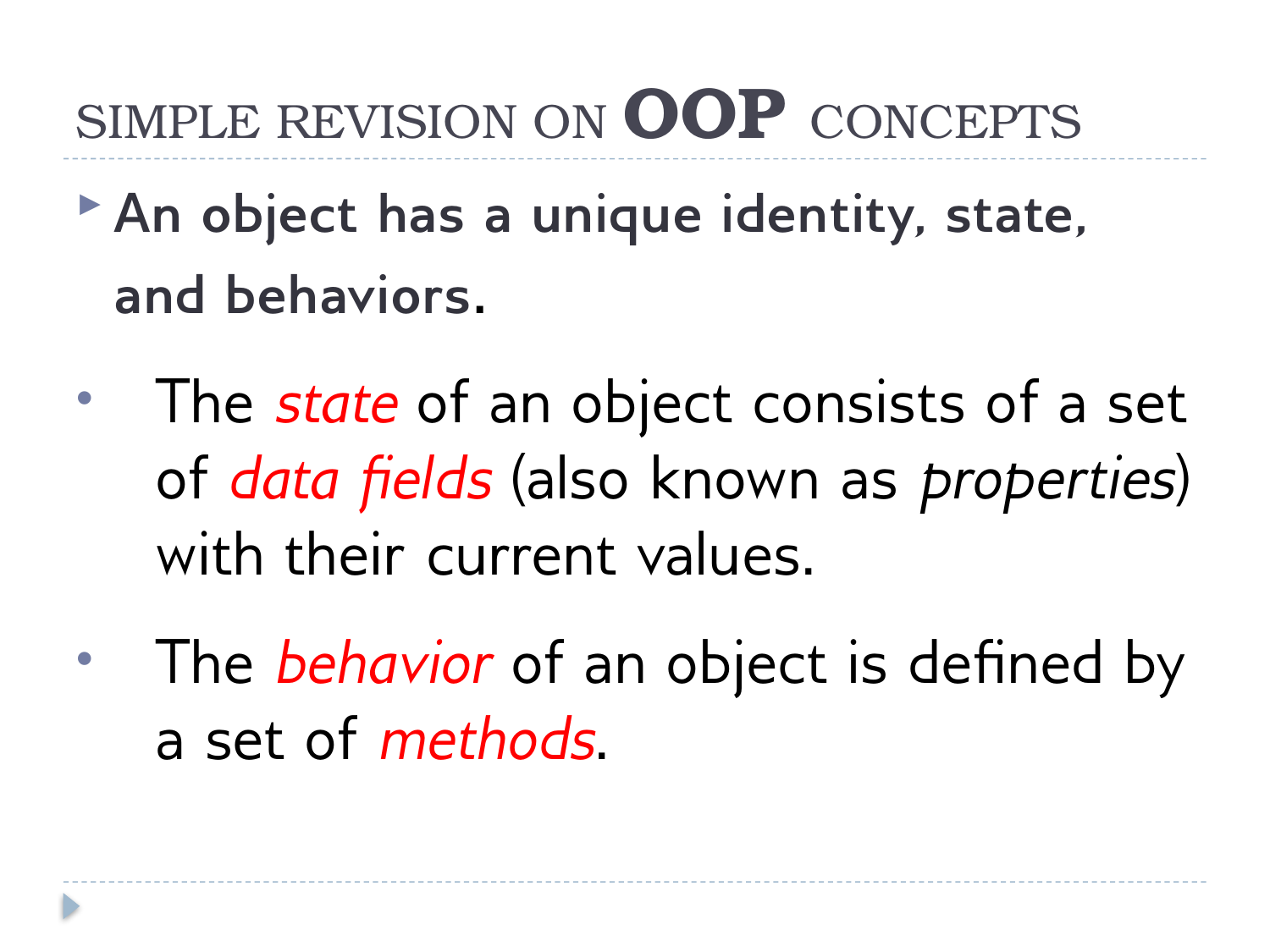

# SIMPLE REVISION ON OOP CONCEPTS
An object has a unique identity, state, and behaviors.
The state of an object consists of a set of data fields (also known as properties) with their current values.
The behavior of an object is defined by a set of methods.